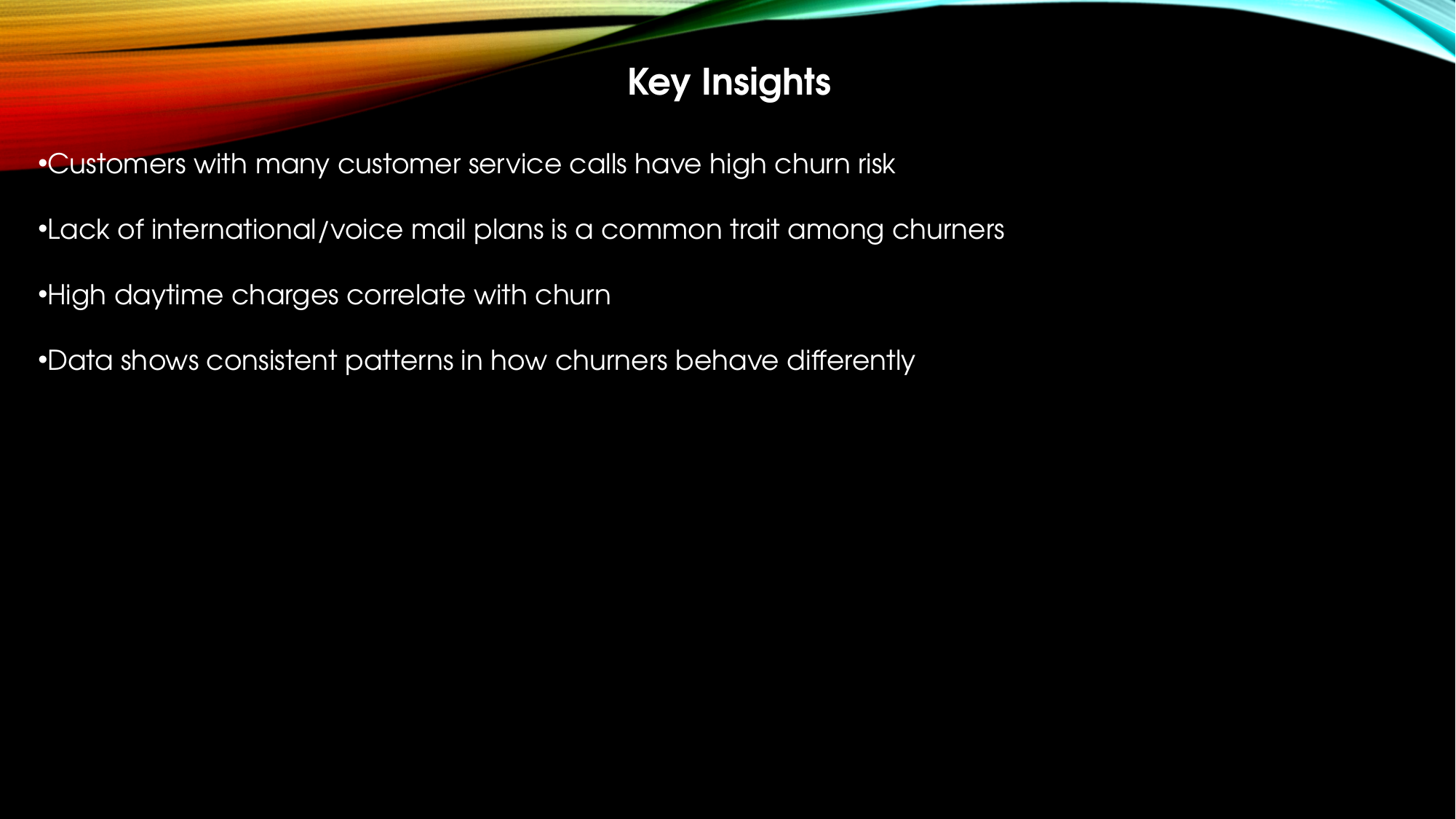

Key Insights

Customers with many customer service calls have high churn risk

Lack of international/voice mail plans is a common trait among churners

High daytime charges correlate with churn

Data shows consistent patterns in how churners behave differently